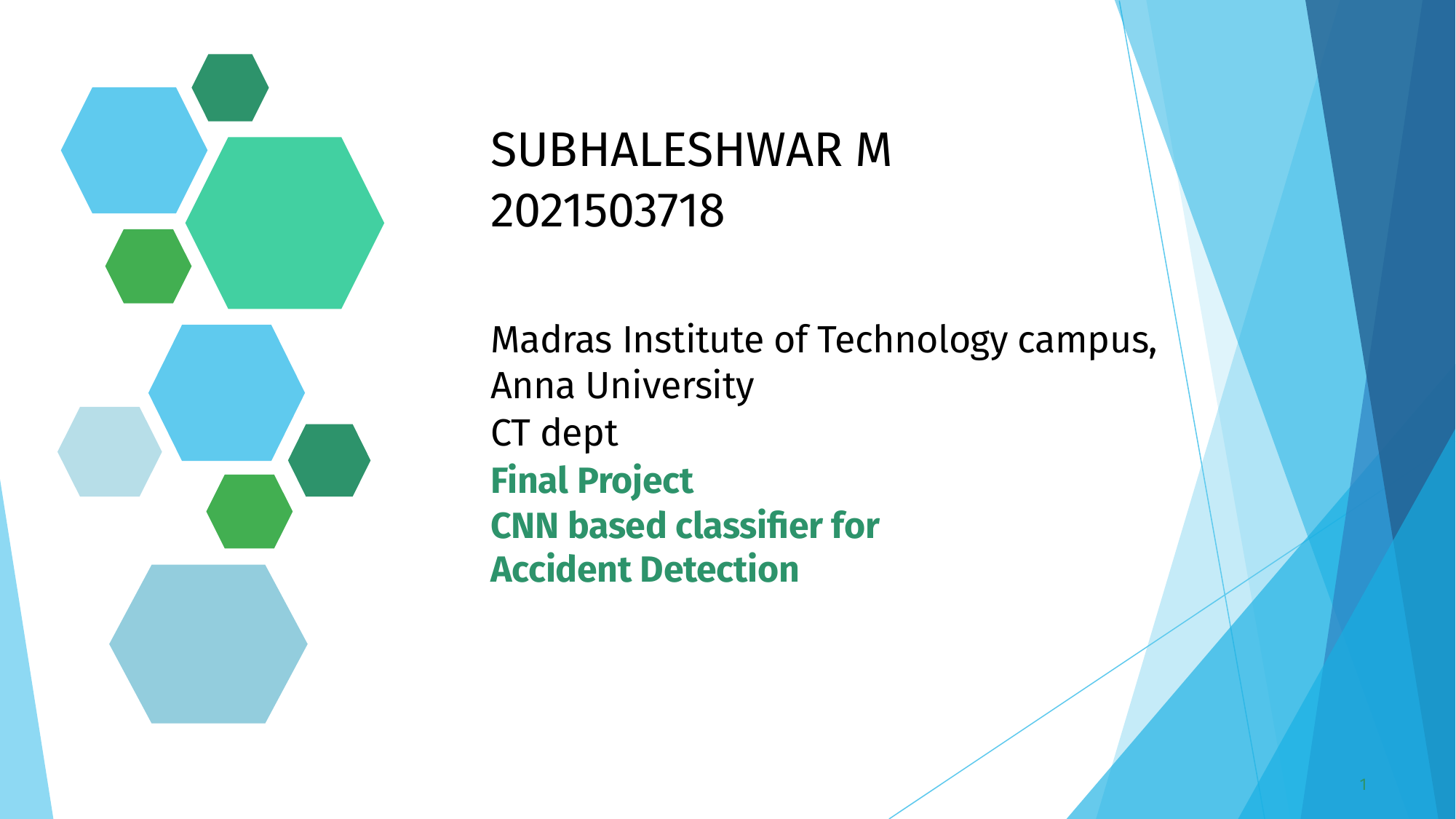

SUBHALESHWAR M
2021503718

Madras Institute of Technology campus, Anna University
CT dept

Final Project
CNN based classifier for Accident Detection

1